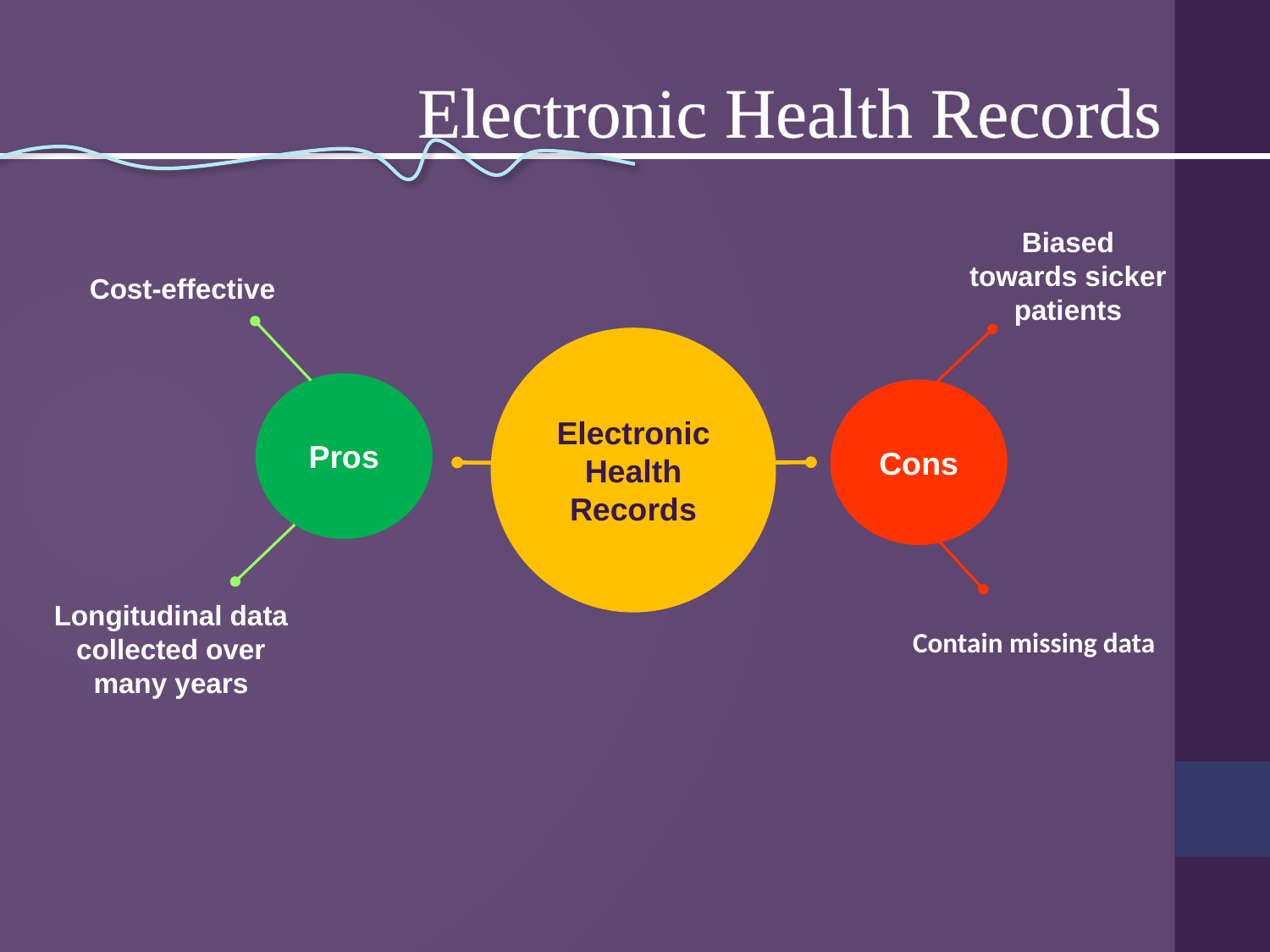

Electronic Health Records

Biased towards sicker patients
Cost-effective
Electronic
Health
Records
Pros
Cons
Longitudinal data collected over many years
Contain missing data